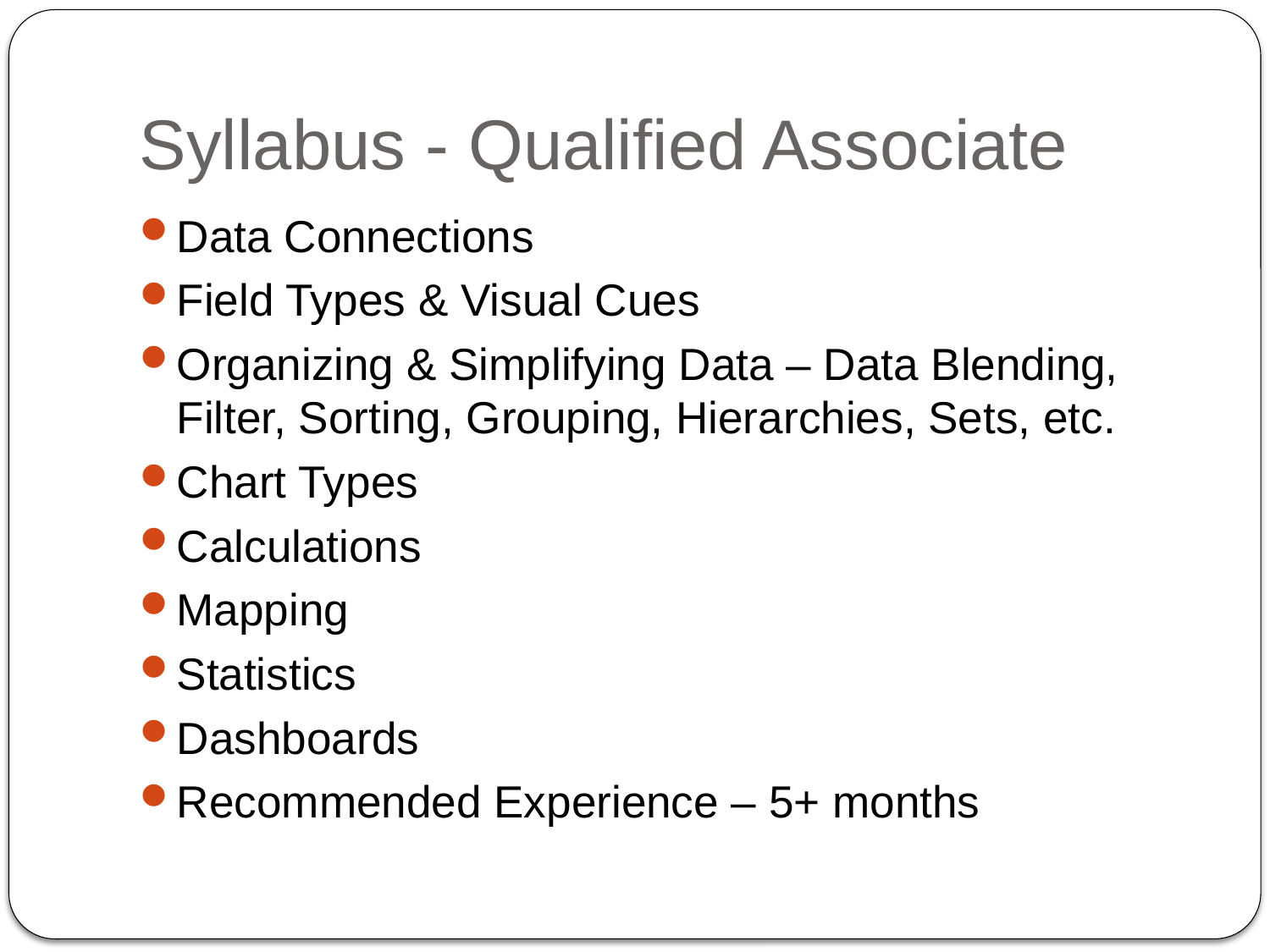

# Syllabus - Qualified Associate
Data Connections
Field Types & Visual Cues
Organizing & Simplifying Data – Data Blending, Filter, Sorting, Grouping, Hierarchies, Sets, etc.
Chart Types
Calculations
Mapping
Statistics
Dashboards
Recommended Experience – 5+ months